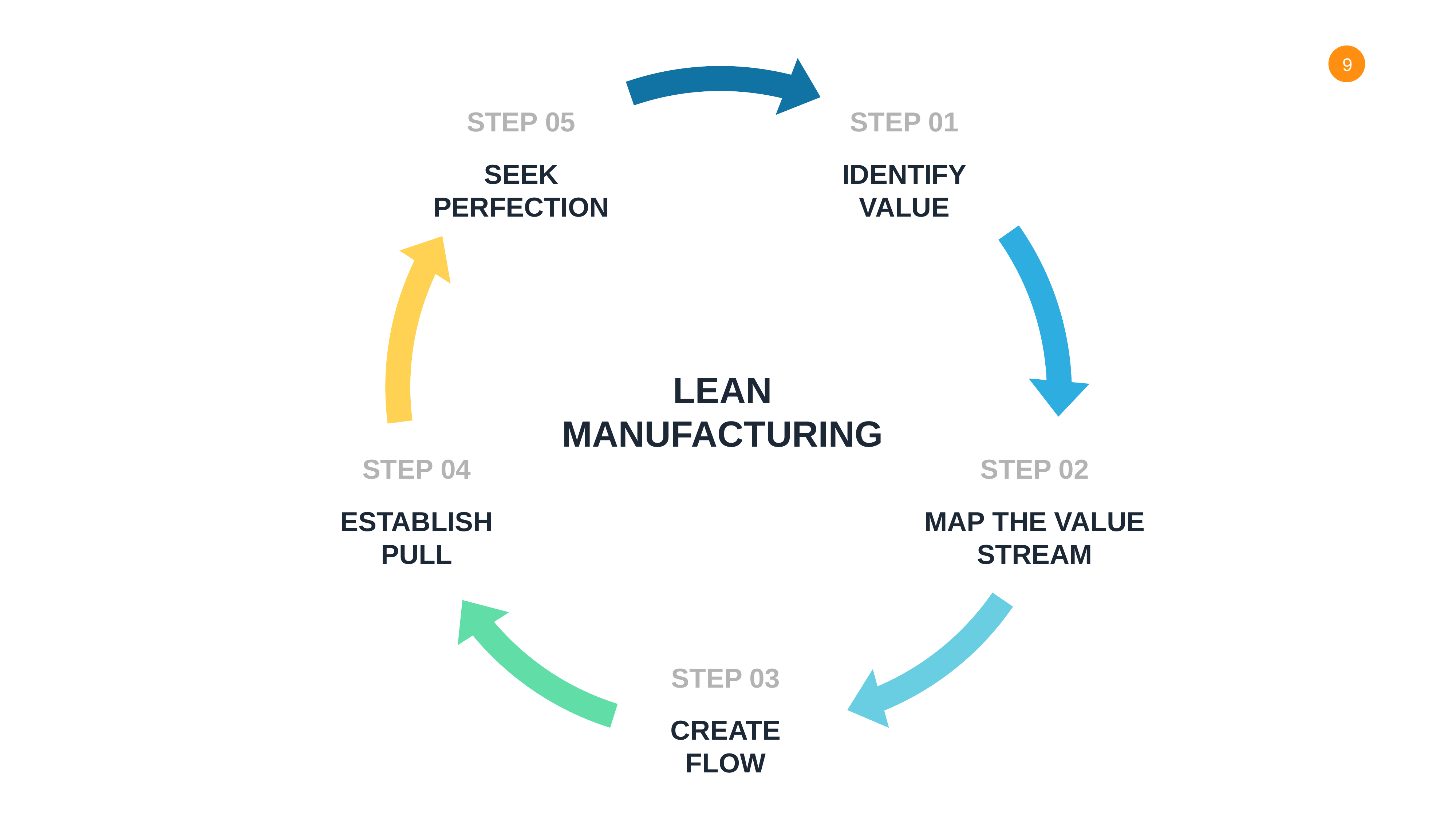

STEP 05
STEP 01
SEEK
PERFECTION
IDENTIFY
VALUE

LEAN
MANUFACTURING
STEP 04
STEP 02
ESTABLISH
PULL
MAP THE VALUE
STREAM

STEP 03
CREATE
FLOW